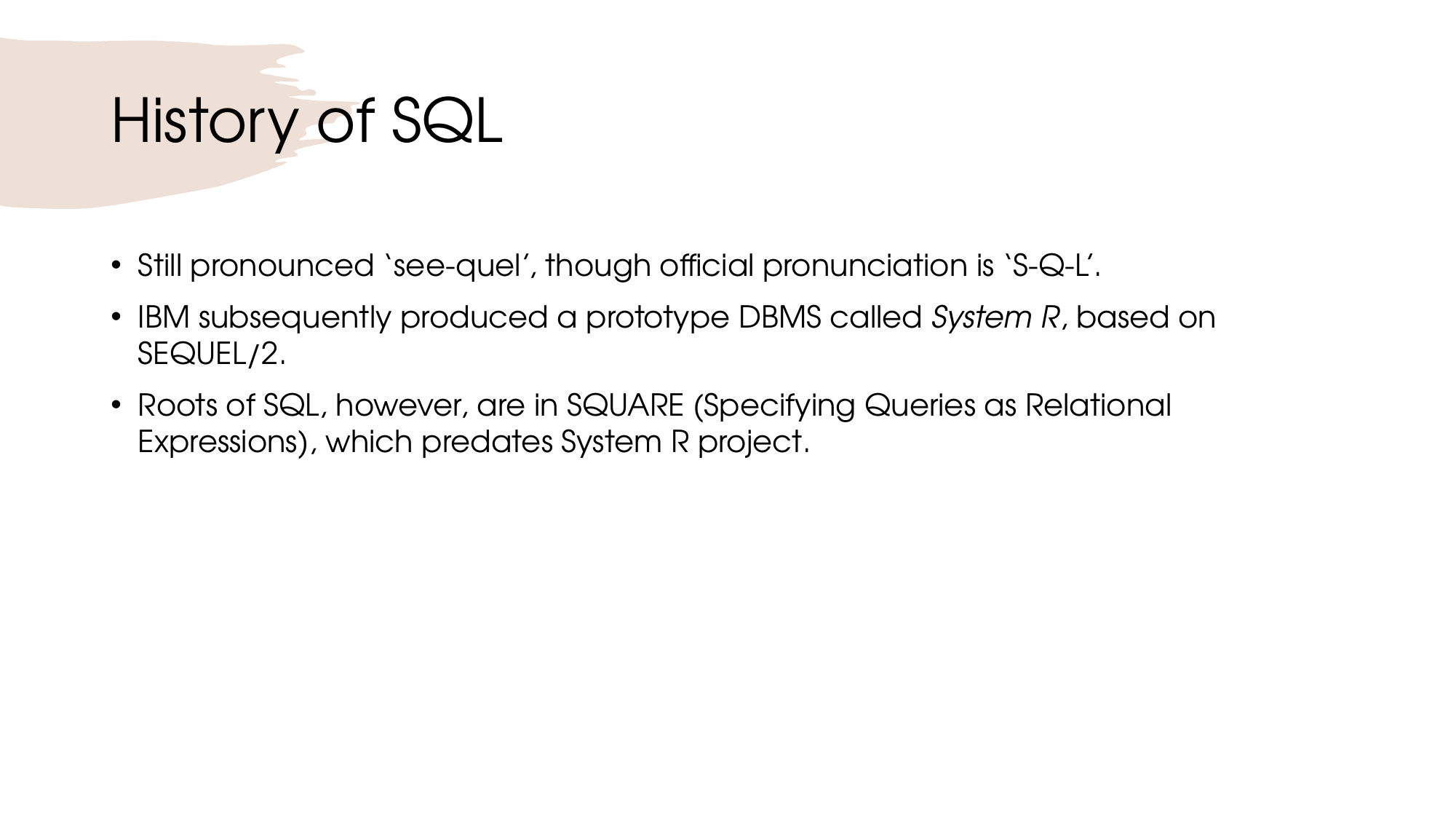

# History of SQL
Still pronounced ‘see-quel’, though official pronunciation is ‘S-Q-L’.
IBM subsequently produced a prototype DBMS called System R, based on SEQUEL/2.
Roots of SQL, however, are in SQUARE (Specifying Queries as Relational Expressions), which predates System R project.